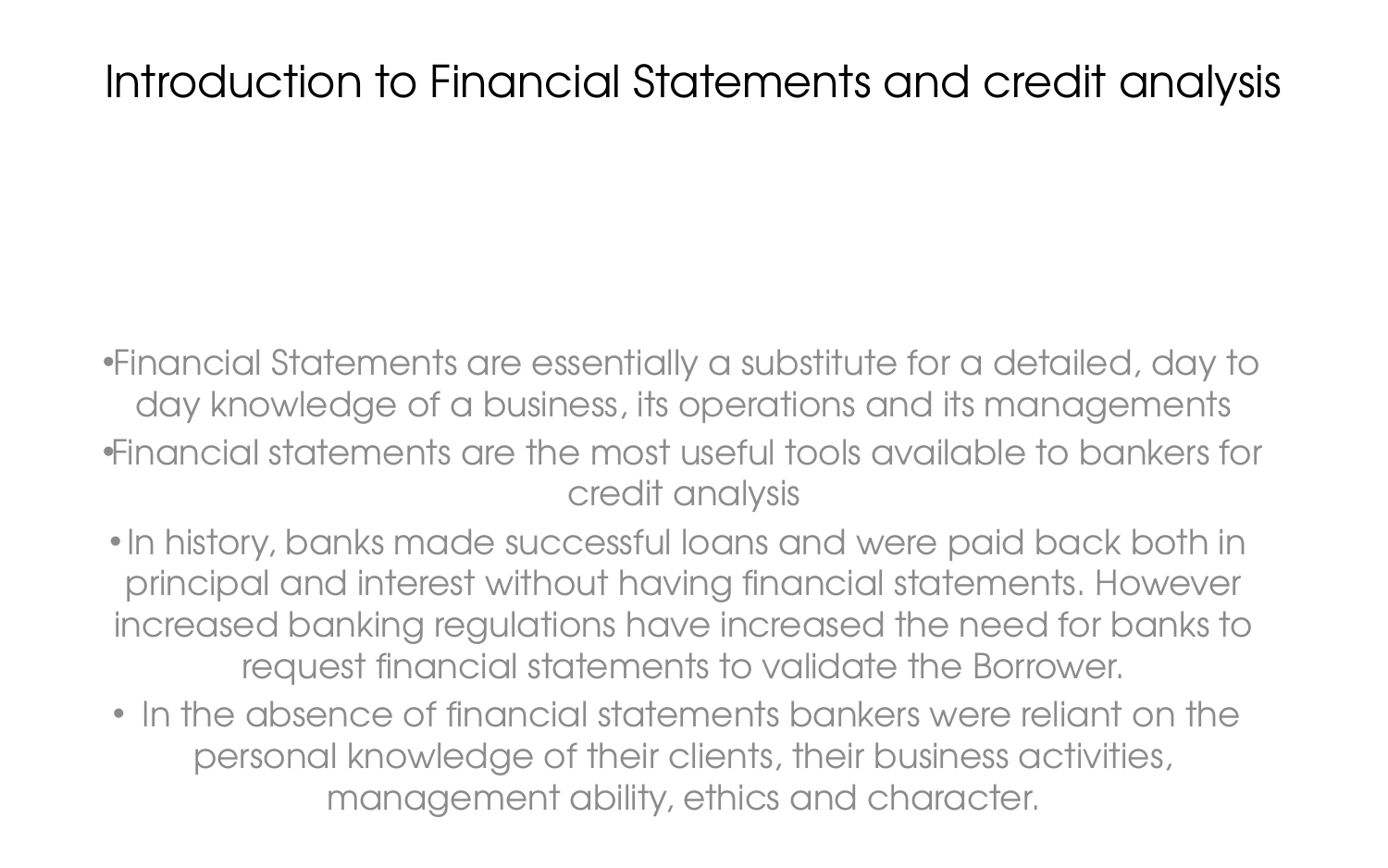

# Introduction to Financial Statements and credit analysis
Financial Statements are essentially a substitute for a detailed, day to day knowledge of a business, its operations and its managements
Financial statements are the most useful tools available to bankers for credit analysis
In history, banks made successful loans and were paid back both in principal and interest without having financial statements. However increased banking regulations have increased the need for banks to request financial statements to validate the Borrower.
 In the absence of financial statements bankers were reliant on the personal knowledge of their clients, their business activities, management ability, ethics and character.